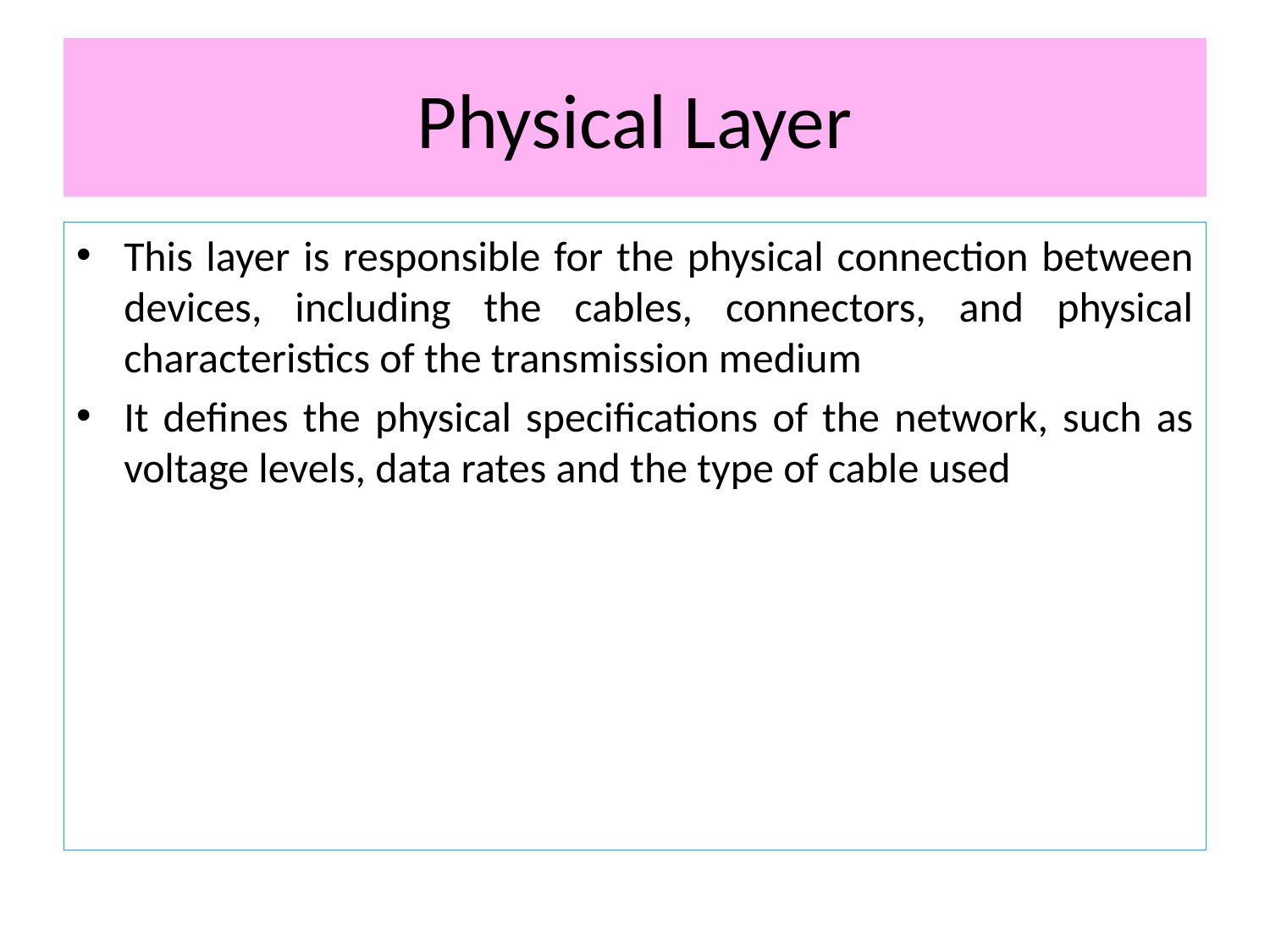

# Physical Layer
This layer is responsible for the physical connection between devices, including the cables, connectors, and physical characteristics of the transmission medium
It defines the physical specifications of the network, such as voltage levels, data rates and the type of cable used